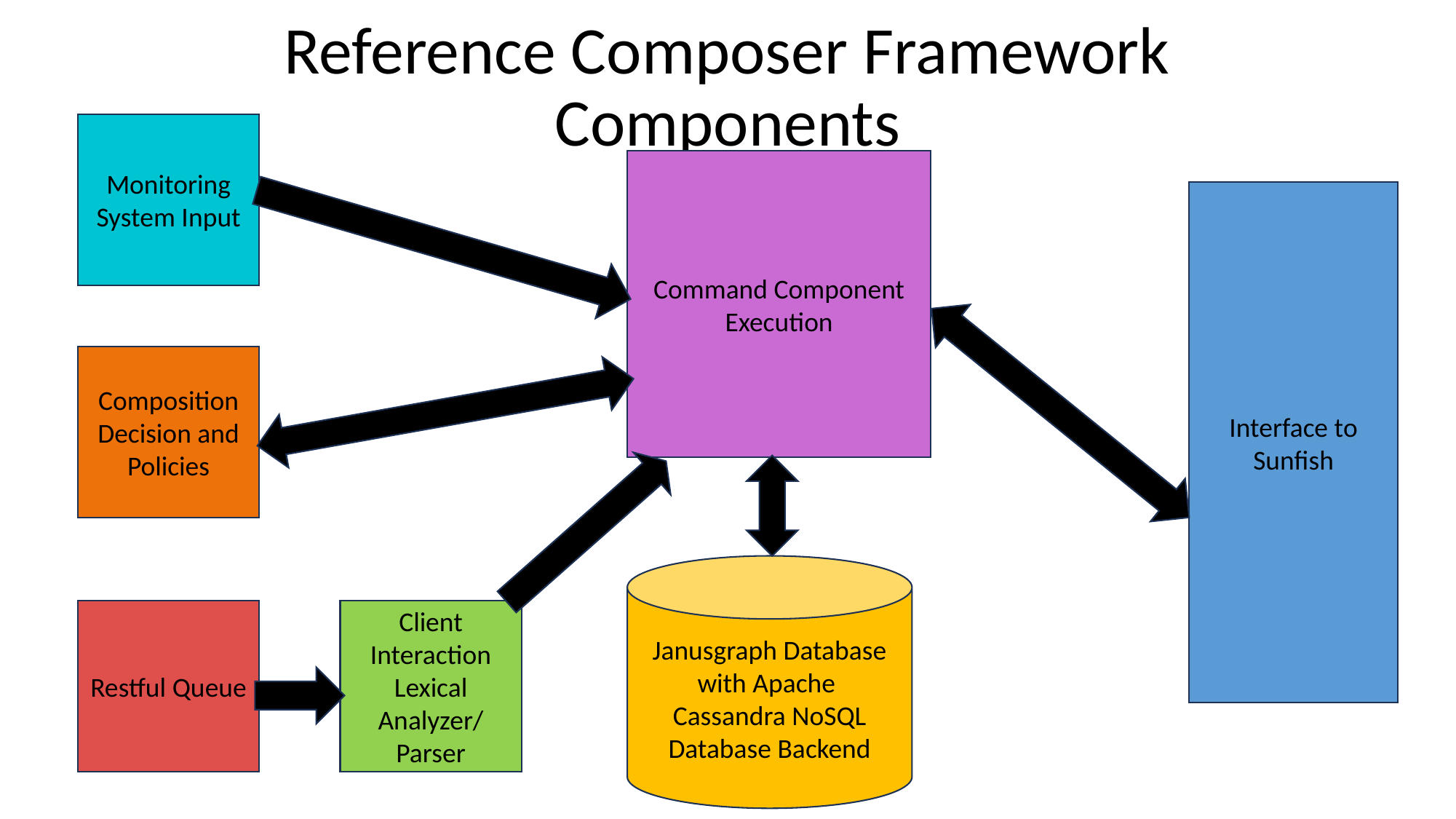

# Reference Composer Framework Components
Monitoring System Input
Command Component Execution
Interface to Sunfish

Composition Decision and Policies

Janusgraph Database with Apache
Cassandra NoSQL
Database Backend
Restful Queue
Client Interaction
Lexical Analyzer/
Parser